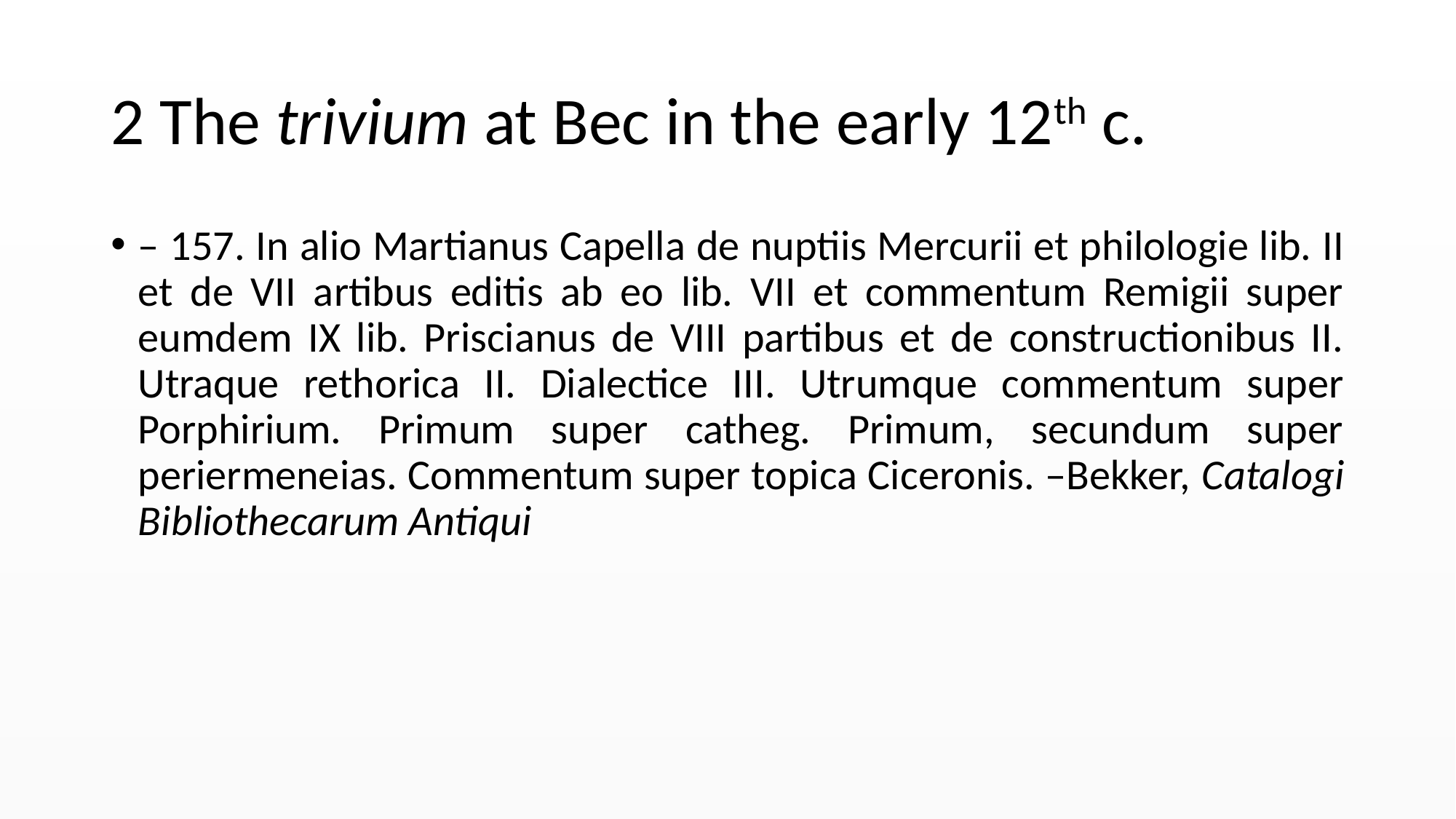

# 2 The trivium at Bec in the early 12th c.
– 157. In alio Martianus Capella de nuptiis Mercurii et philologie lib. II et de VII artibus editis ab eo lib. VII et commentum Remigii super eumdem IX lib. Priscianus de VIII partibus et de constructionibus II. Utraque rethorica II. Dialectice III. Utrumque commentum super Porphirium. Primum super catheg. Primum, secundum super periermeneias. Commentum super topica Ciceronis. –Bekker, Catalogi Bibliothecarum Antiqui